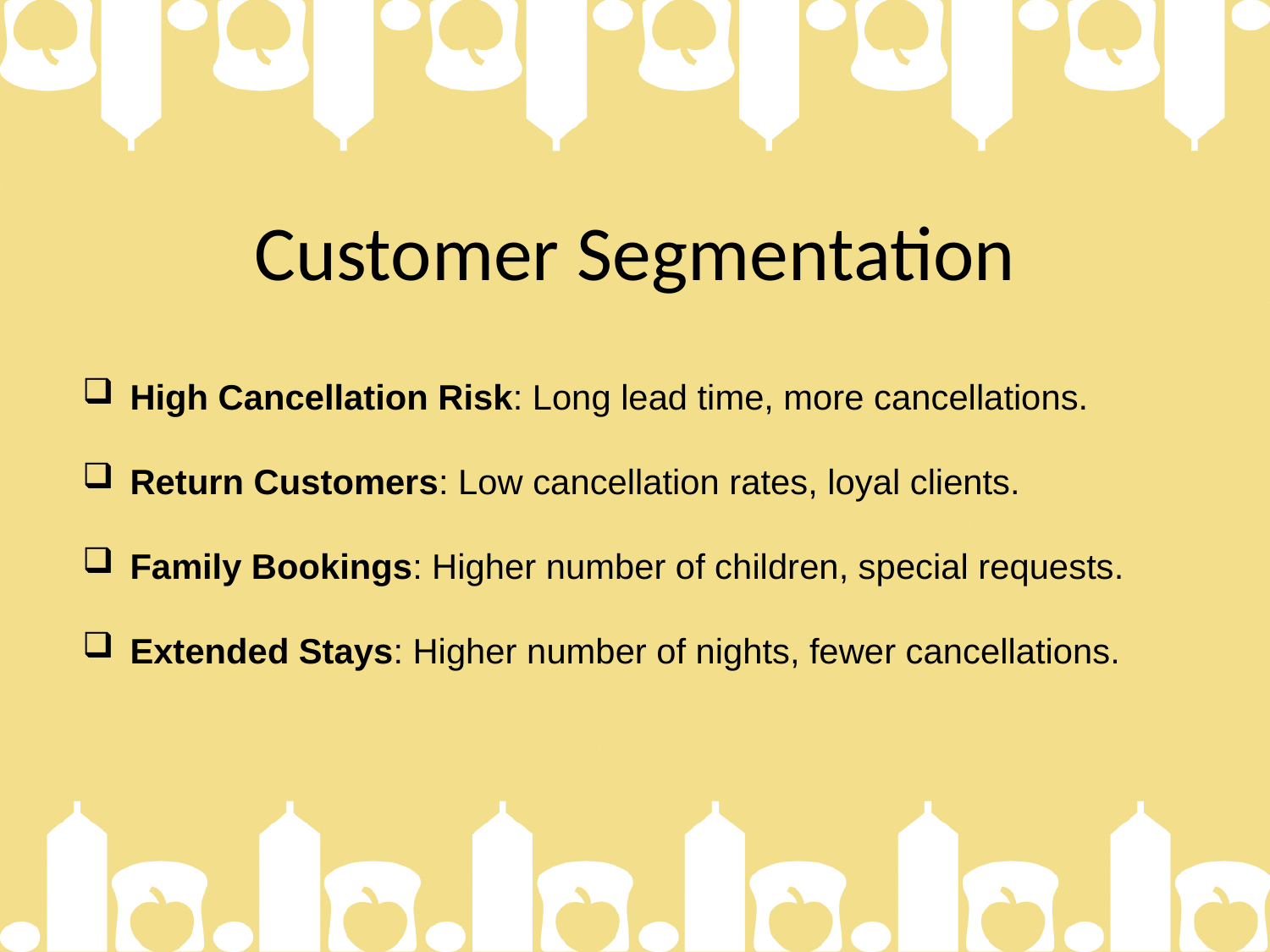

# Customer Segmentation
High Cancellation Risk: Long lead time, more cancellations.

Return Customers: Low cancellation rates, loyal clients.

Family Bookings: Higher number of children, special requests.

Extended Stays: Higher number of nights, fewer cancellations.